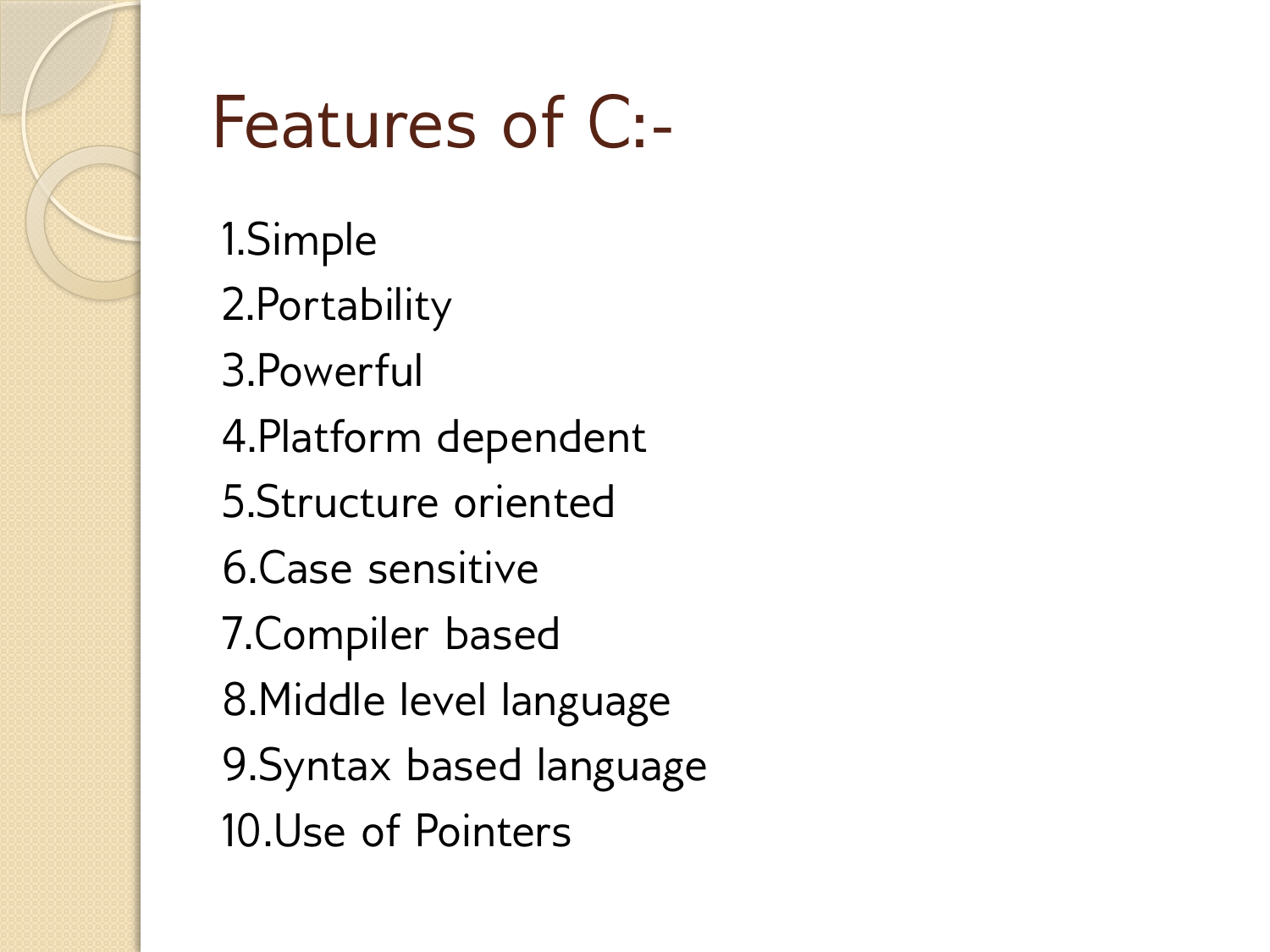

# Features of C:-
1.Simple
2.Portability
3.Powerful
4.Platform dependent
5.Structure oriented
6.Case sensitive
7.Compiler based
8.Middle level language
9.Syntax based language
10.Use of Pointers